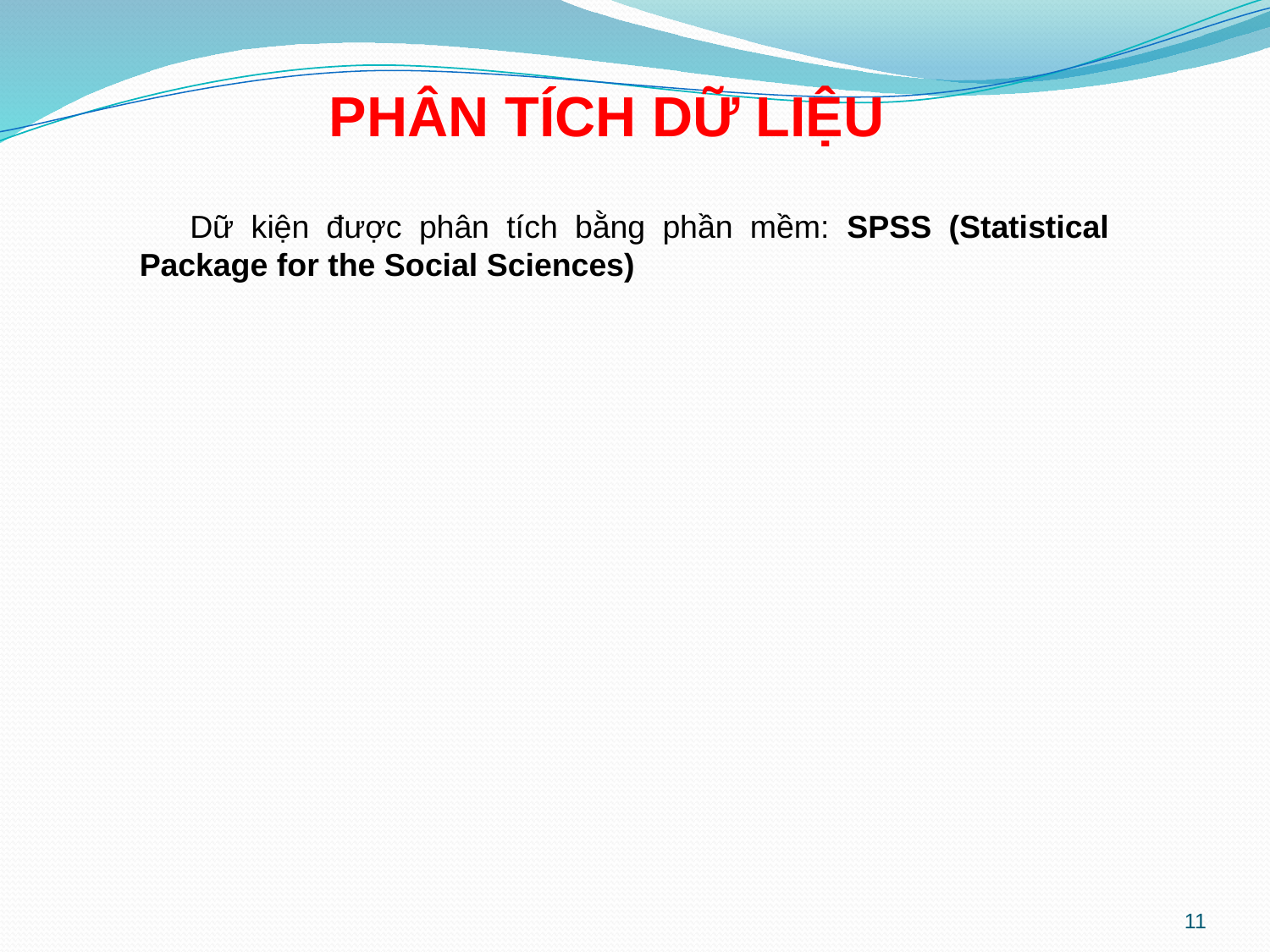

PHÂN TÍCH DỮ LIỆU
Dữ kiện được phân tích bằng phần mềm: SPSS (Statistical Package for the Social Sciences)

11